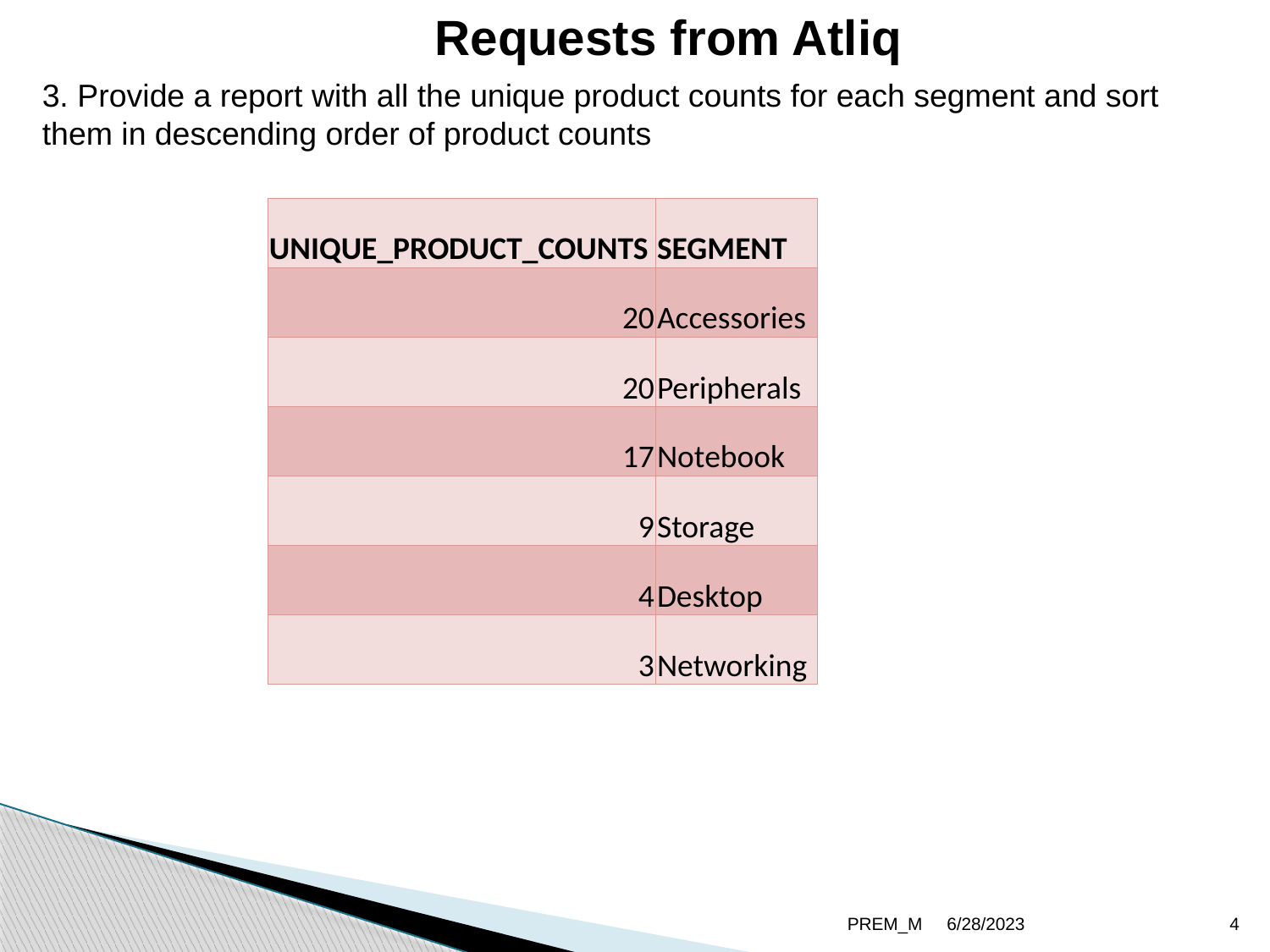

Requests from Atliq
3. Provide a report with all the unique product counts for each segment and sort them in descending order of product counts
| UNIQUE\_PRODUCT\_COUNTS | SEGMENT |
| --- | --- |
| 20 | Accessories |
| 20 | Peripherals |
| 17 | Notebook |
| 9 | Storage |
| 4 | Desktop |
| 3 | Networking |
PREM_M
6/28/2023
4